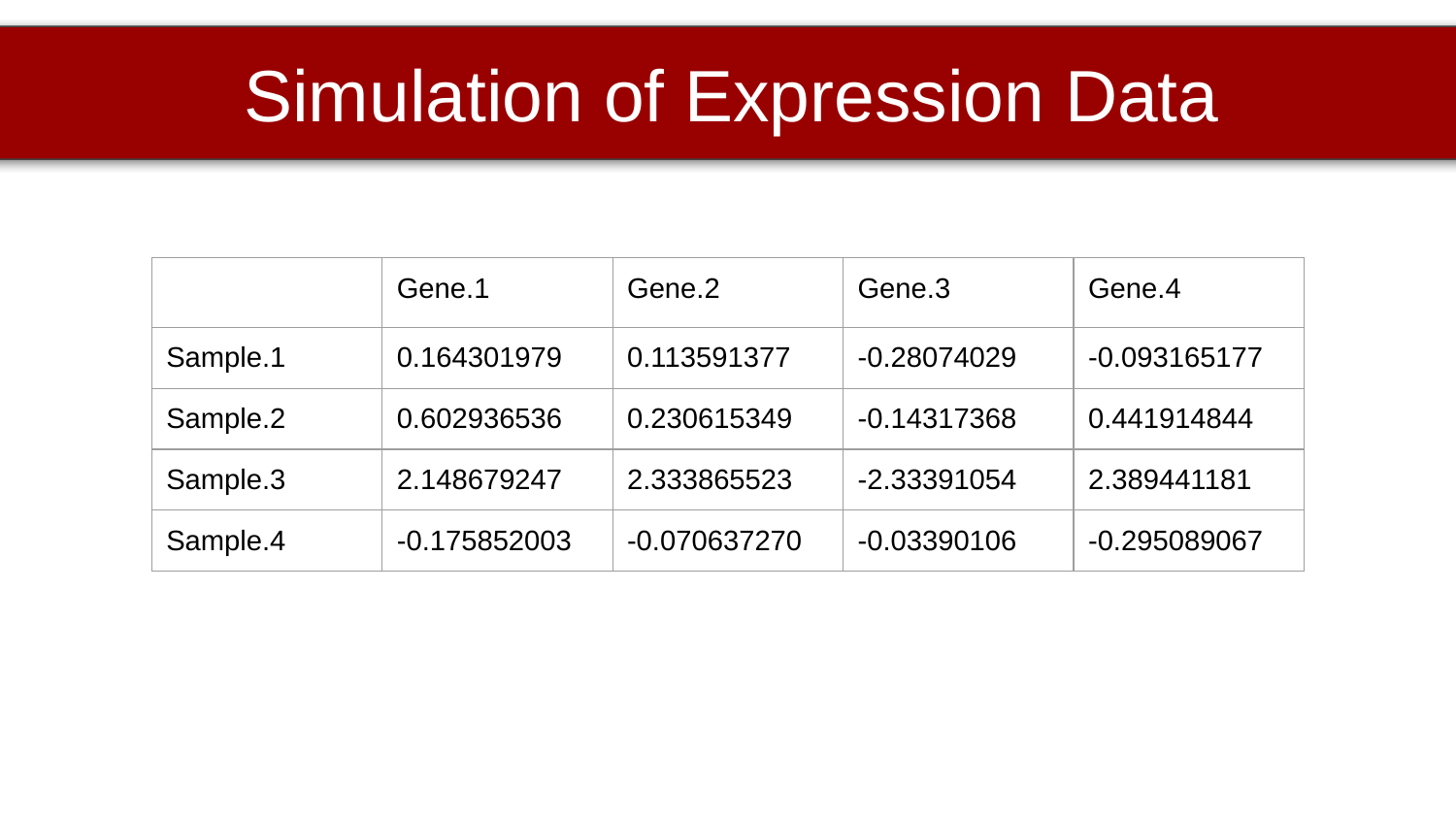

Simulation of Expression Data

|  | Gene.1 | Gene.2 | Gene.3 | Gene.4 |
| --- | --- | --- | --- | --- |
| Sample.1 | 0.164301979 | 0.113591377 | -0.28074029 | -0.093165177 |
| Sample.2 | 0.602936536 | 0.230615349 | -0.14317368 | 0.441914844 |
| Sample.3 | 2.148679247 | 2.333865523 | -2.33391054 | 2.389441181 |
| Sample.4 | -0.175852003 | -0.070637270 | -0.03390106 | -0.295089067 |